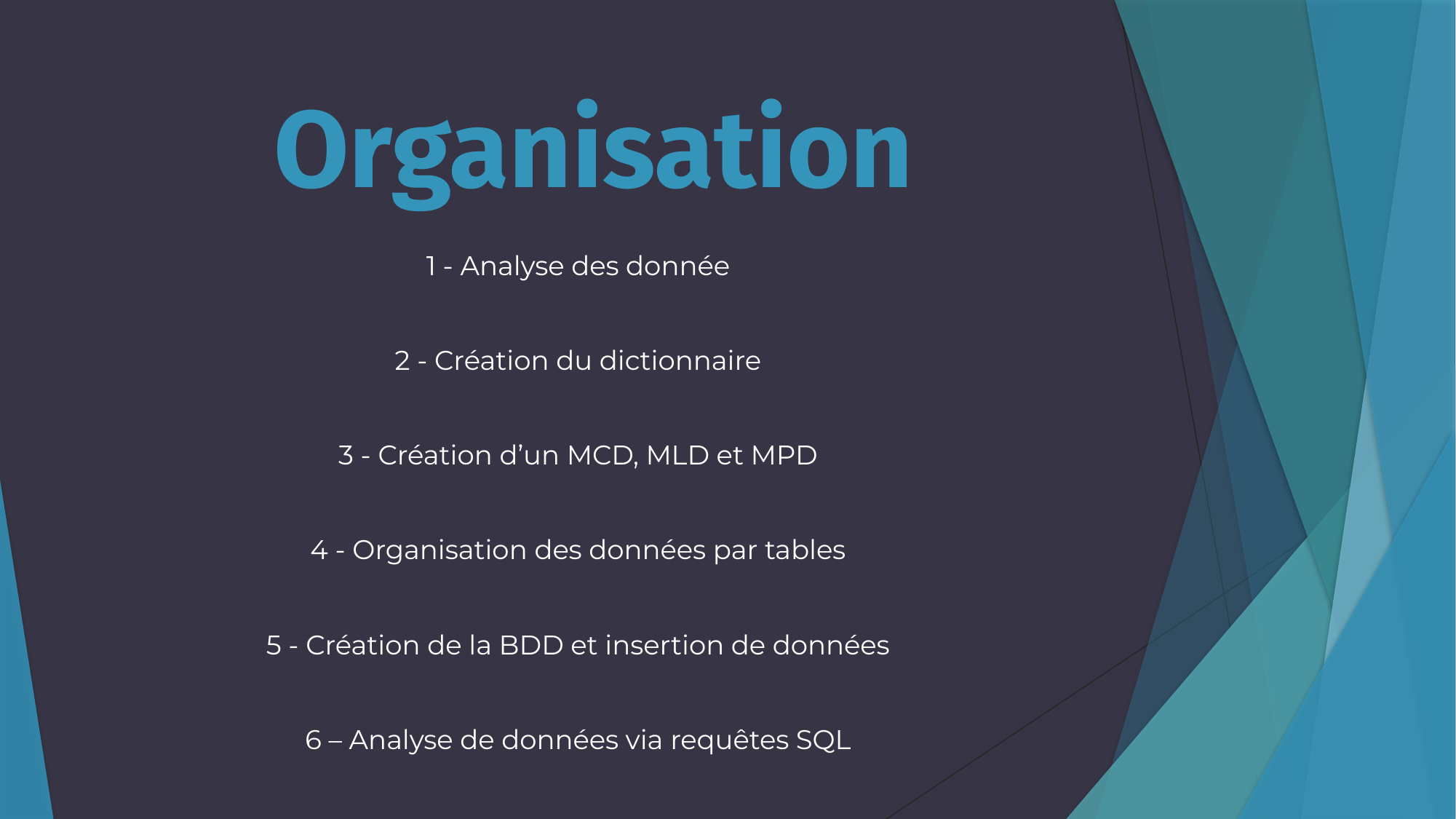

# Organisation
1 - Analyse des donnée

2 - Création du dictionnaire

3 - Création d’un MCD, MLD et MPD

4 - Organisation des données par tables

5 - Création de la BDD et insertion de données

6 – Analyse de données via requêtes SQL